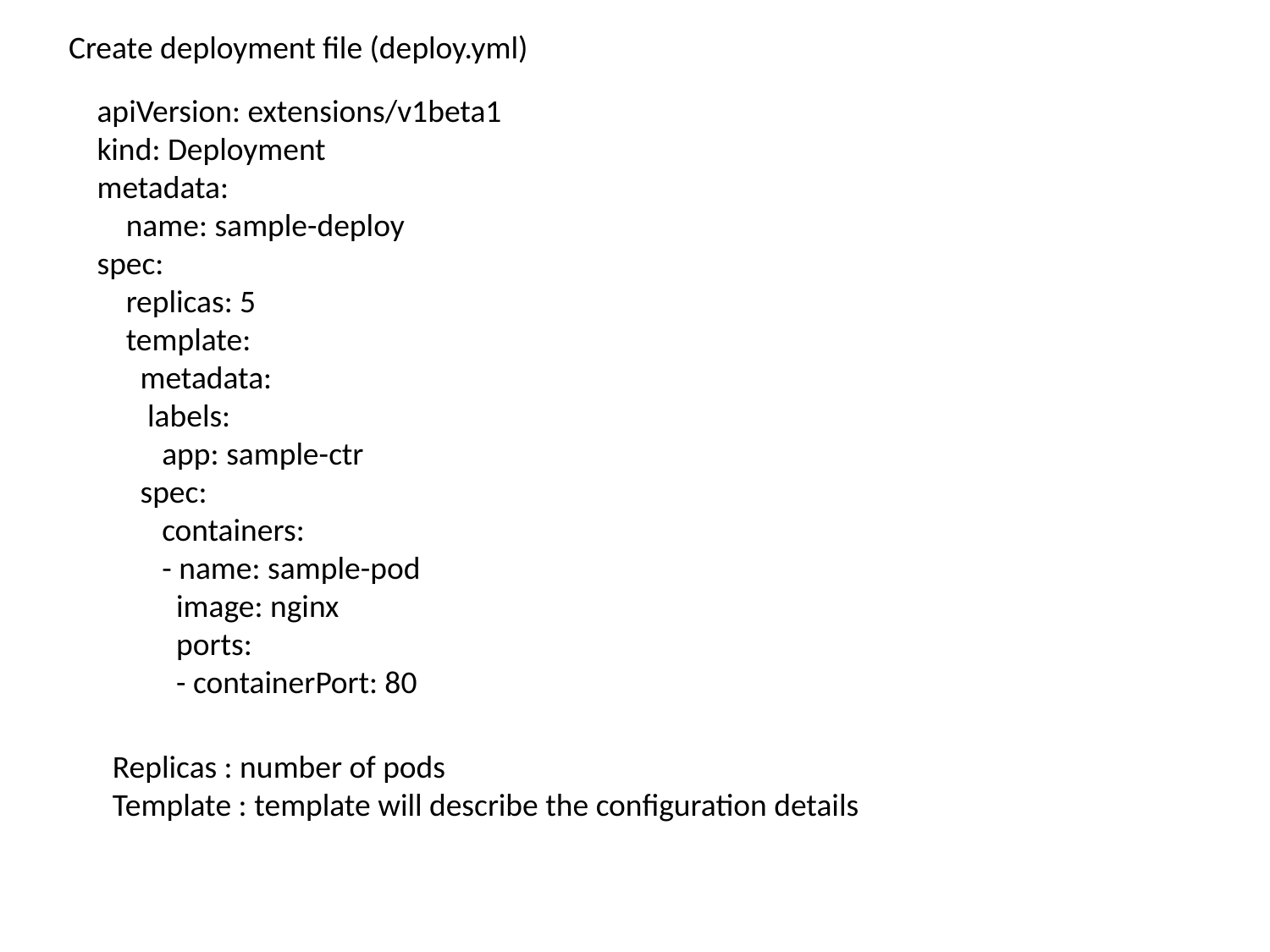

Create deployment file (deploy.yml)
apiVersion: extensions/v1beta1
kind: Deployment
metadata:
    name: sample-deploy
spec:
    replicas: 5
    template:
      metadata:
       labels:
         app: sample-ctr
      spec:
         containers:
         - name: sample-pod
           image: nginx
           ports:
           - containerPort: 80
Replicas : number of pods
Template : template will describe the configuration details